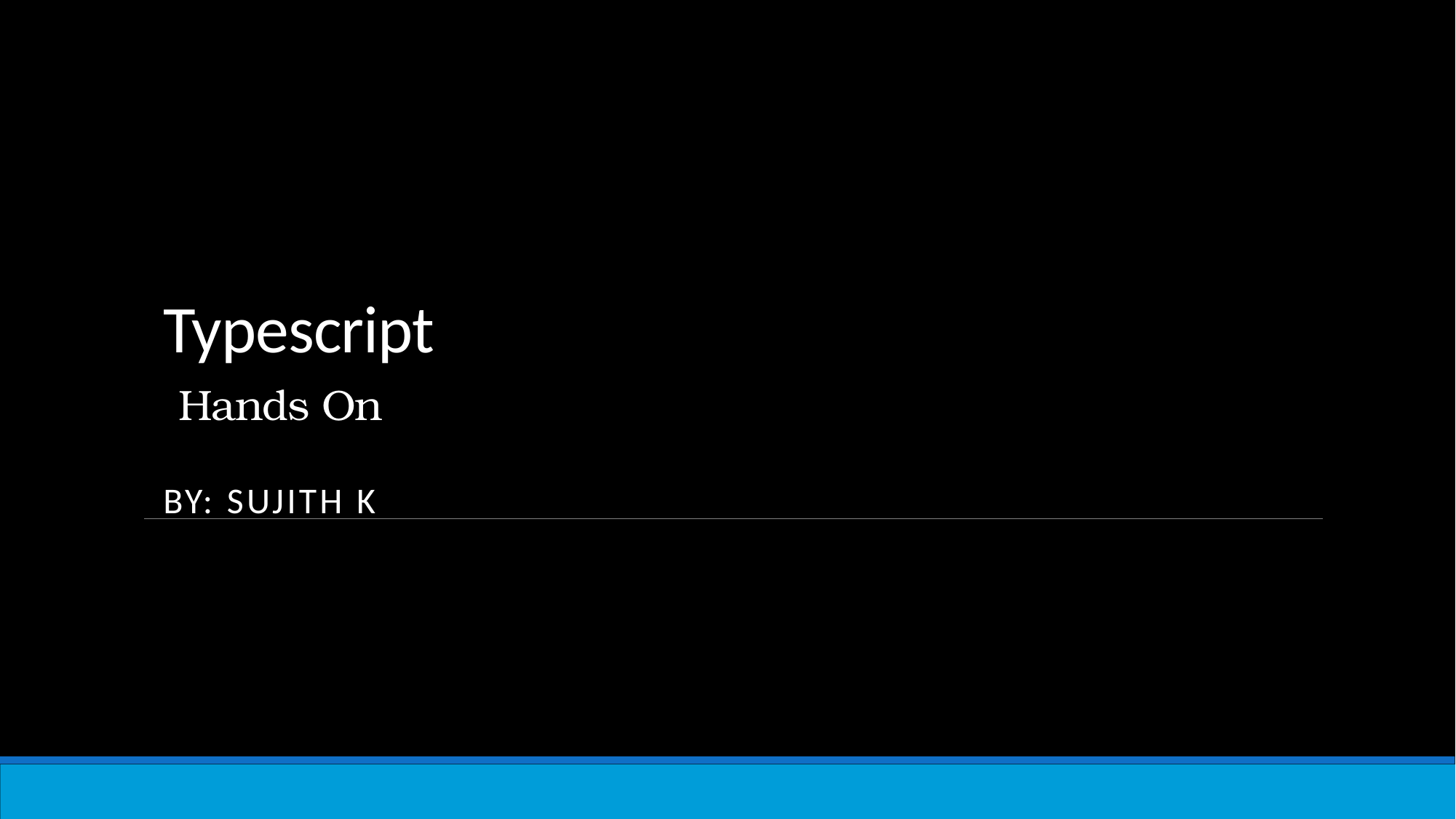

# Typescript Hands On
By: Sujith K